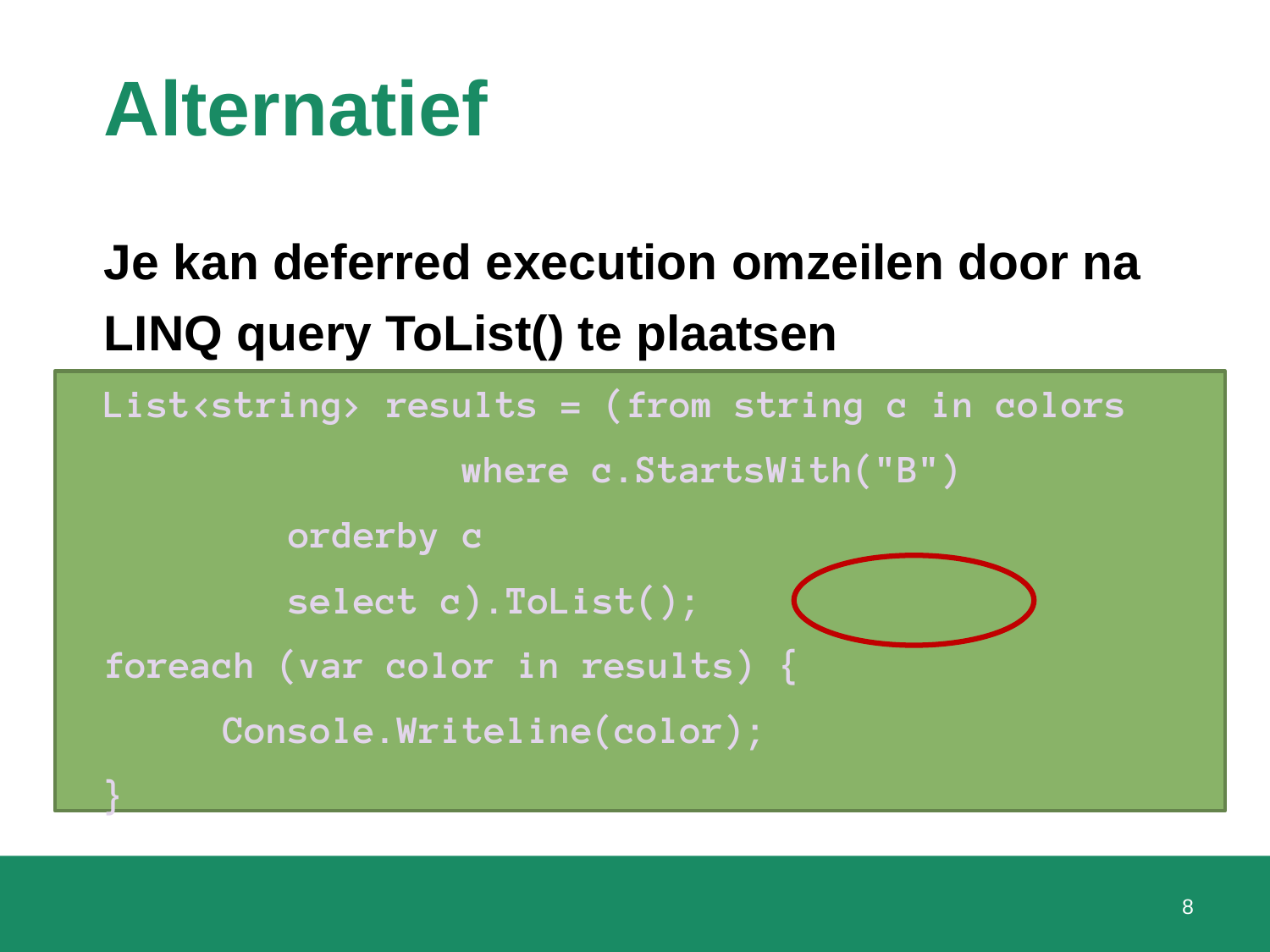

# Alternatief
Je kan deferred execution omzeilen door na LINQ query ToList() te plaatsen
List<string> results = (from string c in colors
				   	   	where c.StartsWith("B")
							   orderby c
							   select c).ToList();
foreach (var color in results) {
	Console.Writeline(color);
}

8